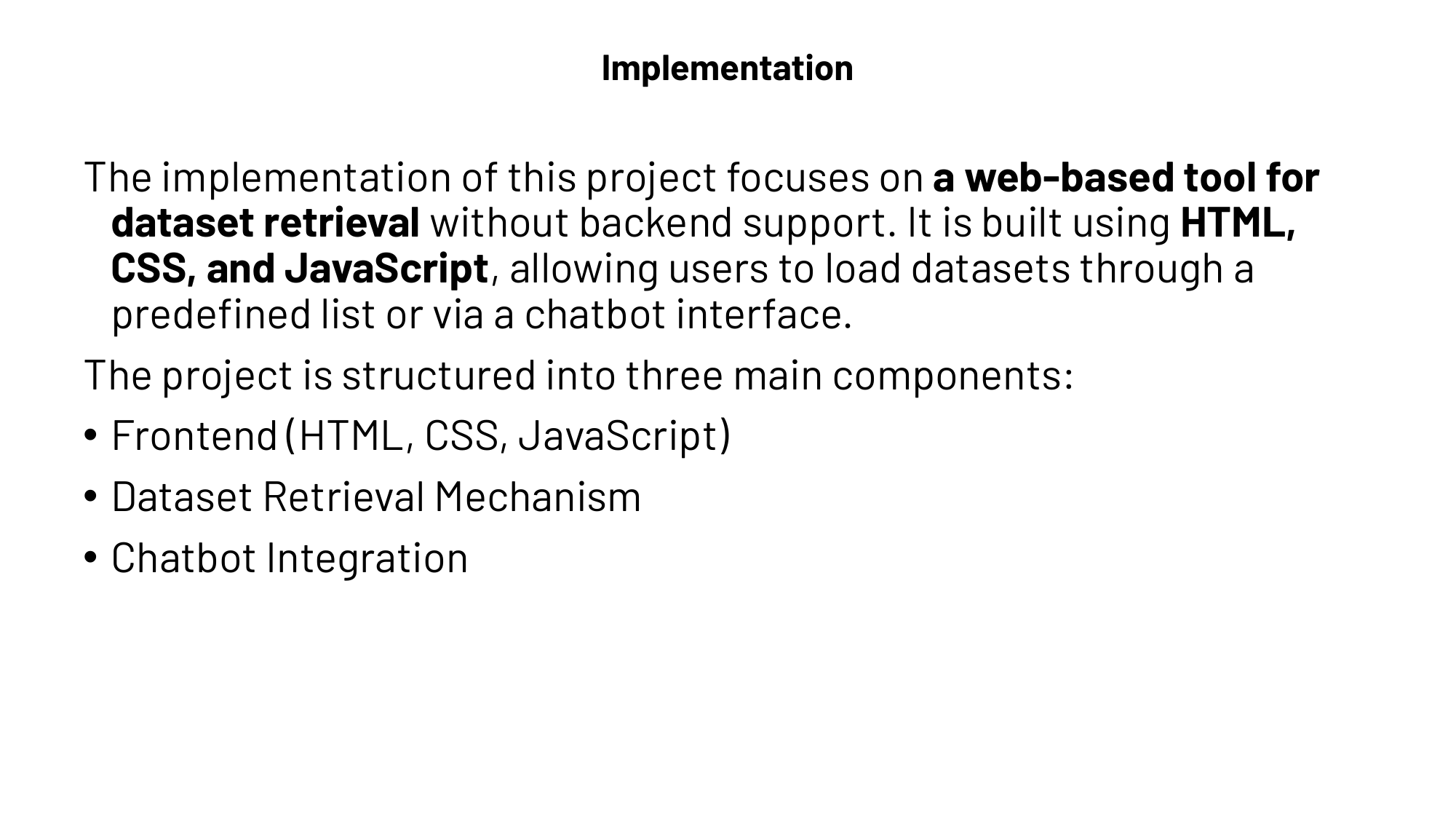

# Implementation
The implementation of this project focuses on a web-based tool for dataset retrieval without backend support. It is built using HTML, CSS, and JavaScript, allowing users to load datasets through a predefined list or via a chatbot interface.
The project is structured into three main components:
Frontend (HTML, CSS, JavaScript)
Dataset Retrieval Mechanism
Chatbot Integration